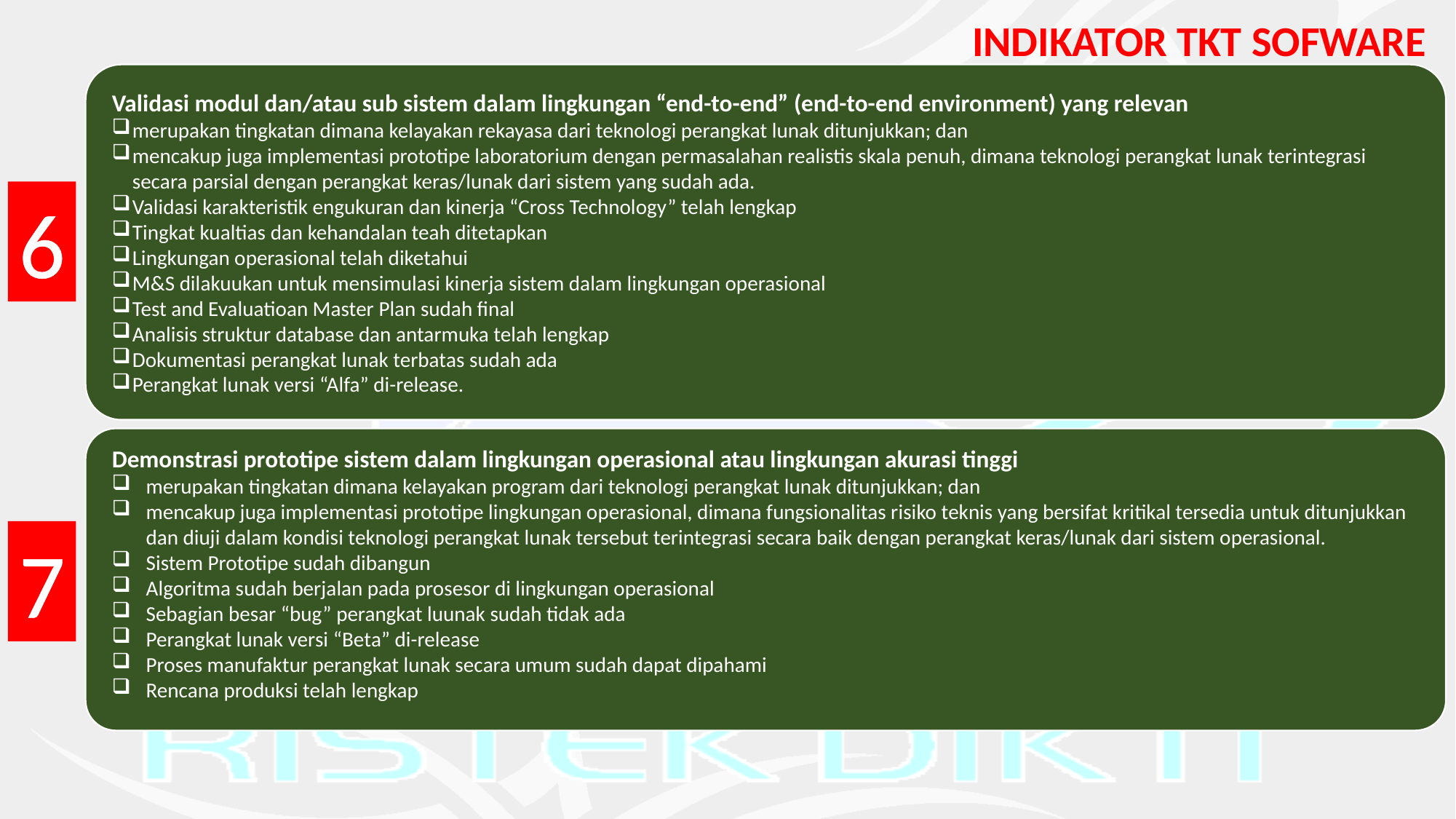

INDIKATOR TKT SOFWARE

Validasi modul dan/atau sub sistem dalam lingkungan “end-to-end” (end-to-end environment) yang relevan
merupakan tingkatan dimana kelayakan rekayasa dari teknologi perangkat lunak ditunjukkan; dan
mencakup juga implementasi prototipe laboratorium dengan permasalahan realistis skala penuh, dimana teknologi perangkat lunak terintegrasi secara parsial dengan perangkat keras/lunak dari sistem yang sudah ada.
Validasi karakteristik engukuran dan kinerja “Cross Technology” telah lengkap
Tingkat kualtias dan kehandalan teah ditetapkan
Lingkungan operasional telah diketahui
M&S dilakuukan untuk mensimulasi kinerja sistem dalam lingkungan operasional
Test and Evaluatioan Master Plan sudah final
Analisis struktur database dan antarmuka telah lengkap
Dokumentasi perangkat lunak terbatas sudah ada
Perangkat lunak versi “Alfa” di-release.
6

Demonstrasi prototipe sistem dalam lingkungan operasional atau lingkungan akurasi tinggi
merupakan tingkatan dimana kelayakan program dari teknologi perangkat lunak ditunjukkan; dan
mencakup juga implementasi prototipe lingkungan operasional, dimana fungsionalitas risiko teknis yang bersifat kritikal tersedia untuk ditunjukkan dan diuji dalam kondisi teknologi perangkat lunak tersebut terintegrasi secara baik dengan perangkat keras/lunak dari sistem operasional.
Sistem Prototipe sudah dibangun
Algoritma sudah berjalan pada prosesor di lingkungan operasional
Sebagian besar “bug” perangkat luunak sudah tidak ada
Perangkat lunak versi “Beta” di-release
Proses manufaktur perangkat lunak secara umum sudah dapat dipahami
Rencana produksi telah lengkap
7